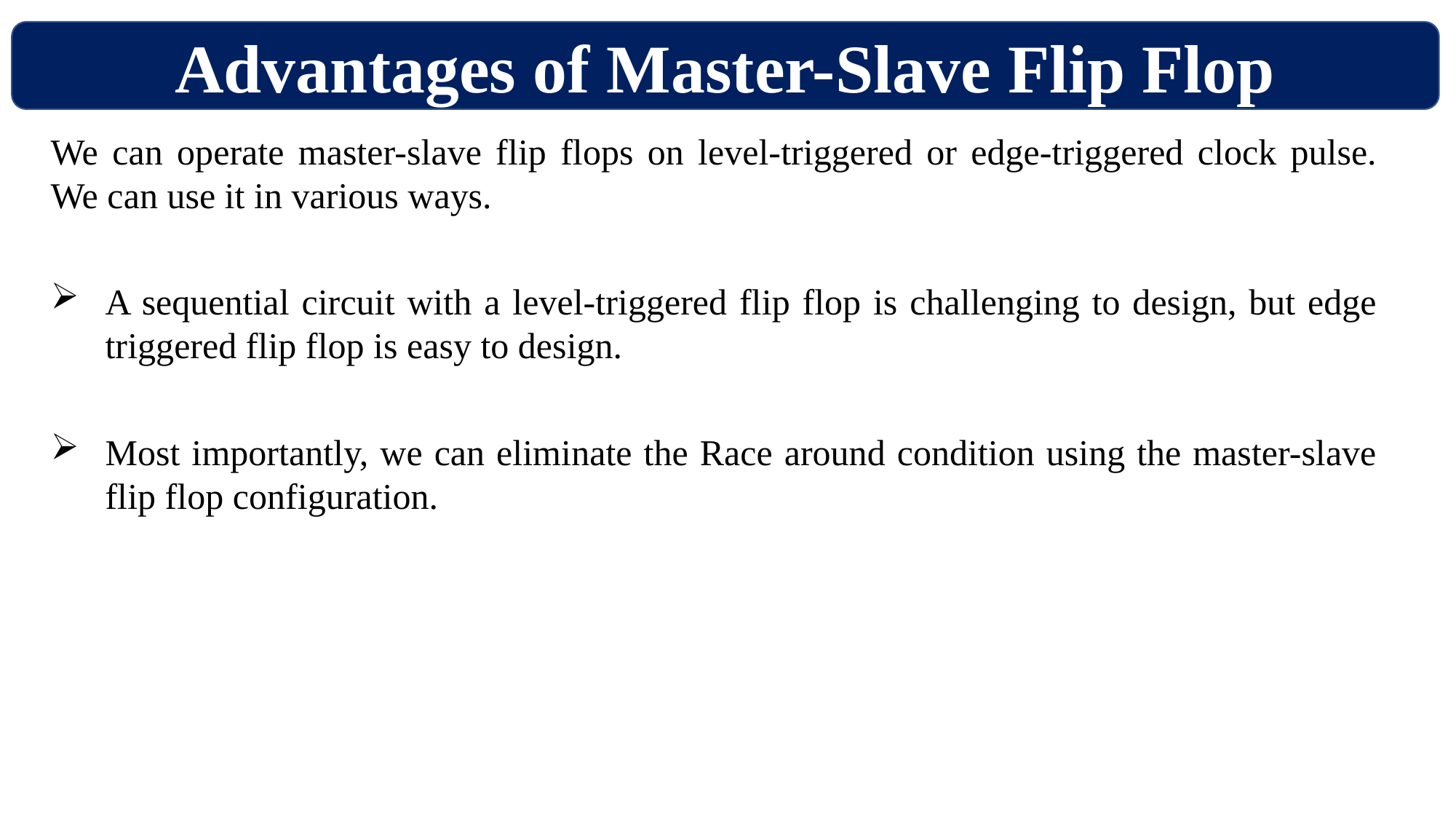

Advantages of Master-Slave Flip Flop
We can operate master-slave flip flops on level-triggered or edge-triggered clock pulse. We can use it in various ways.

A sequential circuit with a level-triggered flip flop is challenging to design, but edge triggered flip flop is easy to design.

Most importantly, we can eliminate the Race around condition using the master-slave flip flop configuration.